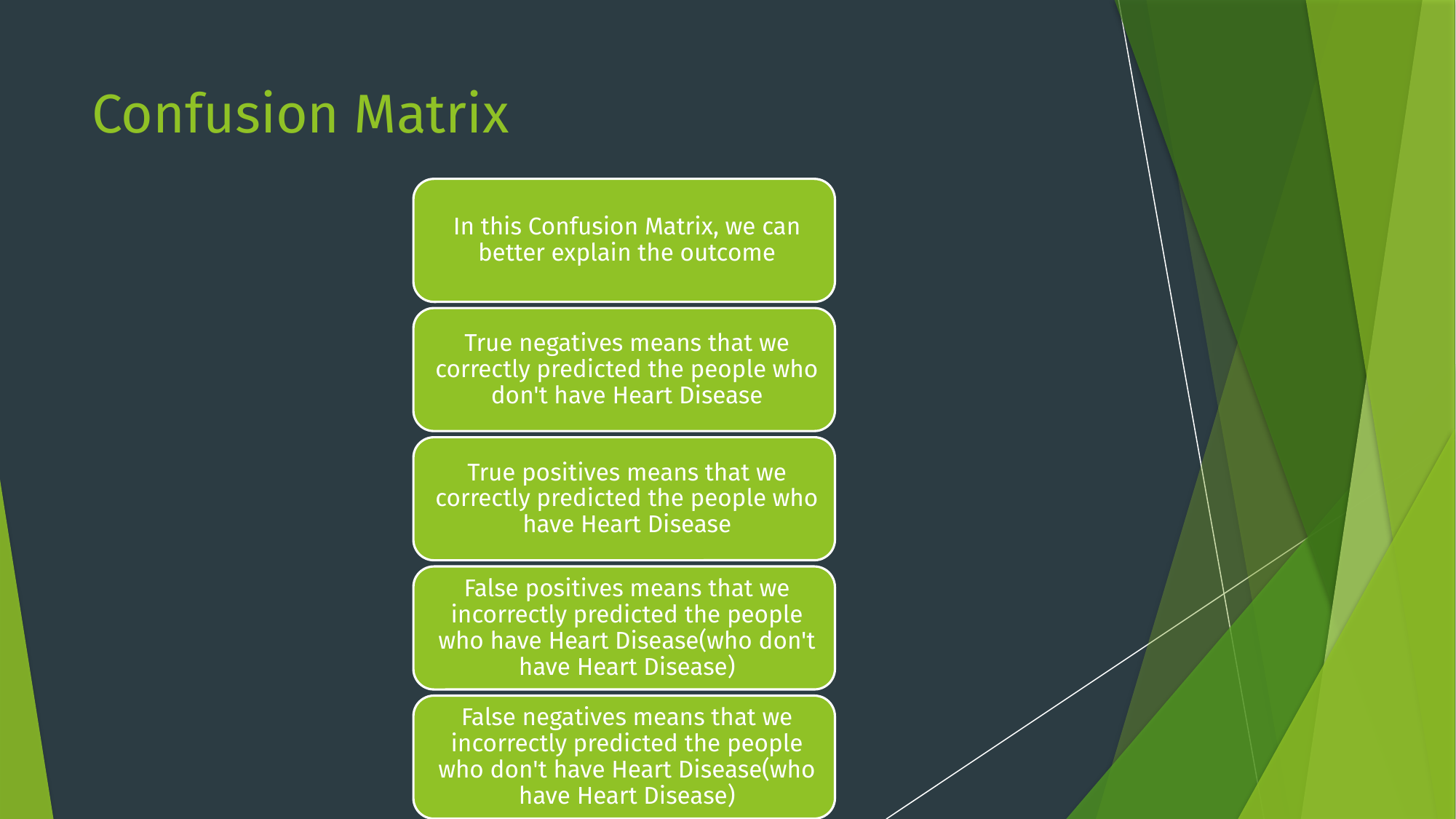

# Confusion Matrix
In this Confusion Matrix, we can better explain the outcome
True negatives means that we correctly predicted the people who don't have Heart Disease
True positives means that we correctly predicted the people who have Heart Disease
False positives means that we incorrectly predicted the people who have Heart Disease(who don't have Heart Disease)
False negatives means that we incorrectly predicted the people who don't have Heart Disease(who have Heart Disease)